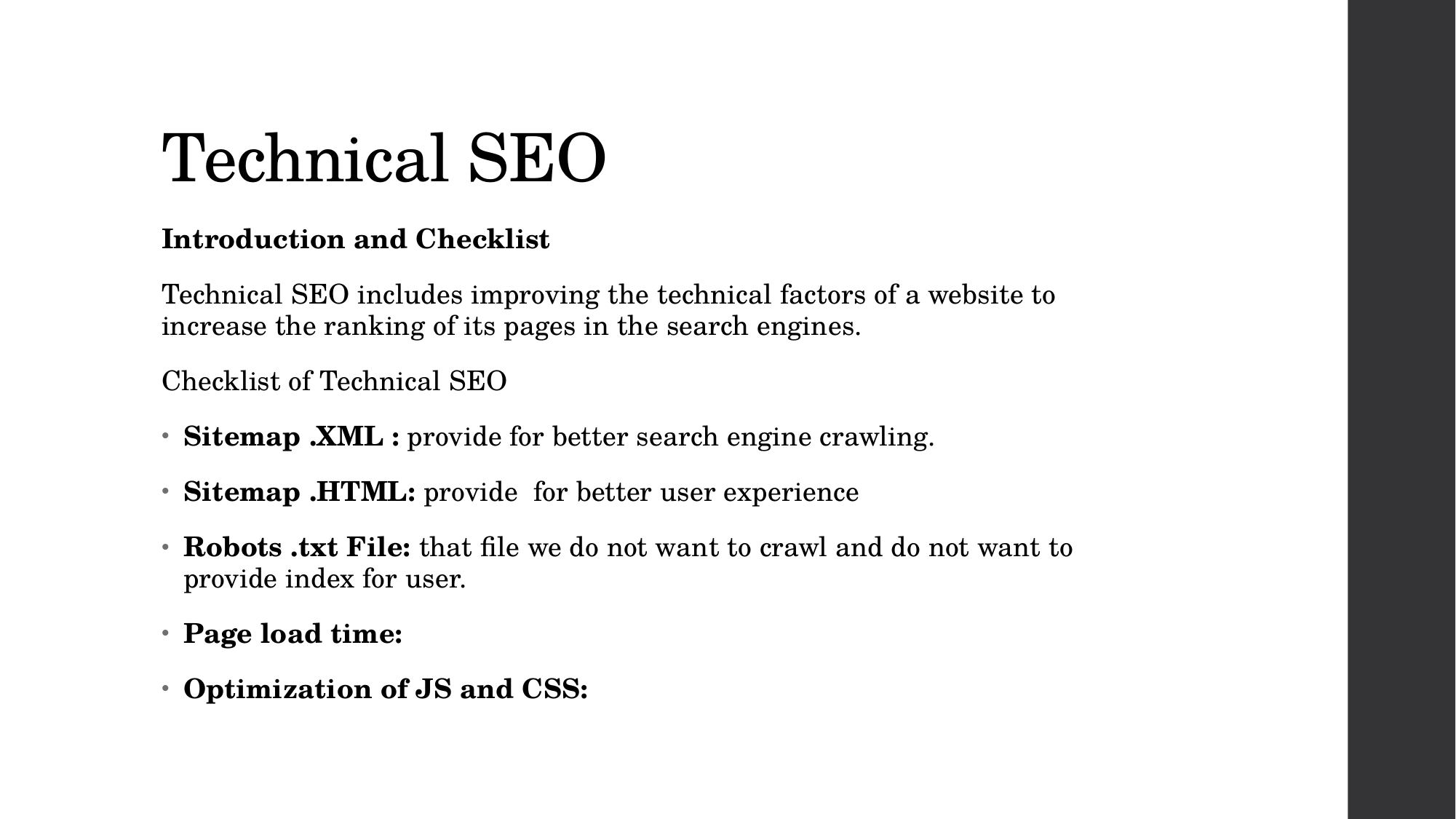

# Technical SEO
Introduction and Checklist
Technical SEO includes improving the technical factors of a website to increase the ranking of its pages in the search engines.
Checklist of Technical SEO
Sitemap .XML : provide for better search engine crawling.
Sitemap .HTML: provide  for better user experience
Robots .txt File: that file we do not want to crawl and do not want to provide index for user.
Page load time:
Optimization of JS and CSS: